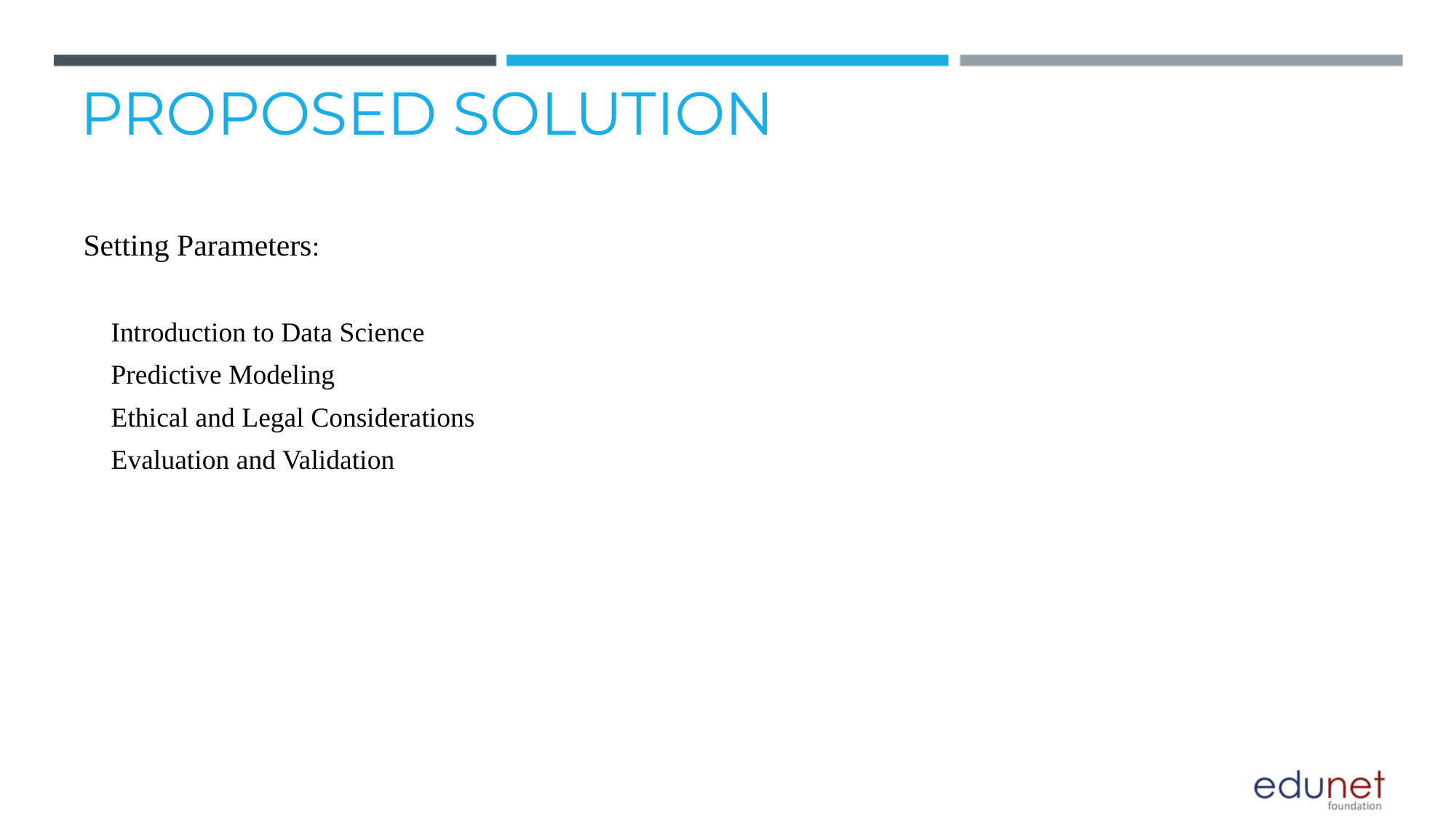

PROPOSED SOLUTION
Setting Parameters:

    Introduction to Data Science
    Predictive Modeling
    Ethical and Legal Considerations
    Evaluation and Validation